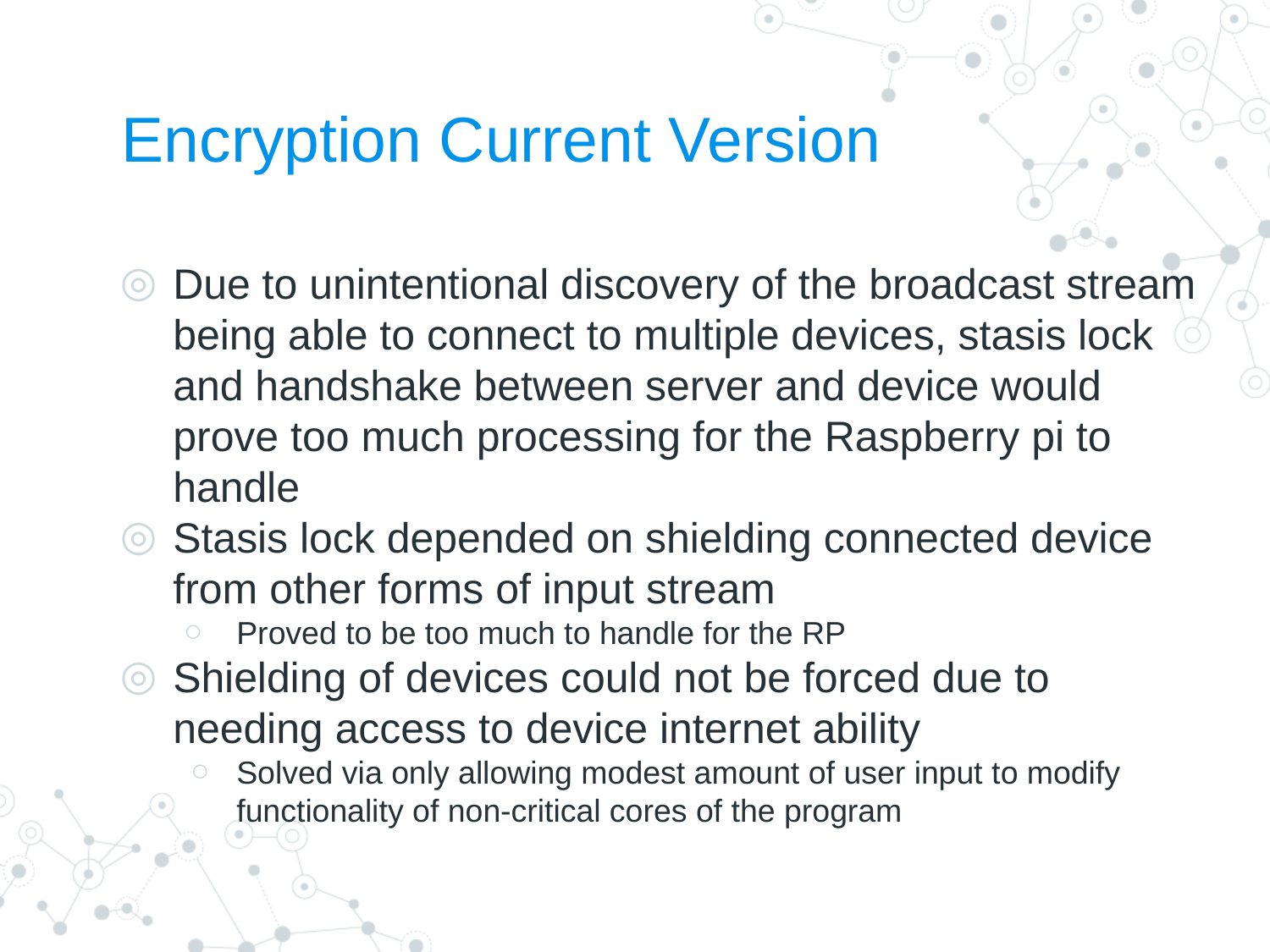

# Encryption Current Version
Due to unintentional discovery of the broadcast stream being able to connect to multiple devices, stasis lock and handshake between server and device would prove too much processing for the Raspberry pi to handle
Stasis lock depended on shielding connected device from other forms of input stream
Proved to be too much to handle for the RP
Shielding of devices could not be forced due to needing access to device internet ability
Solved via only allowing modest amount of user input to modify functionality of non-critical cores of the program